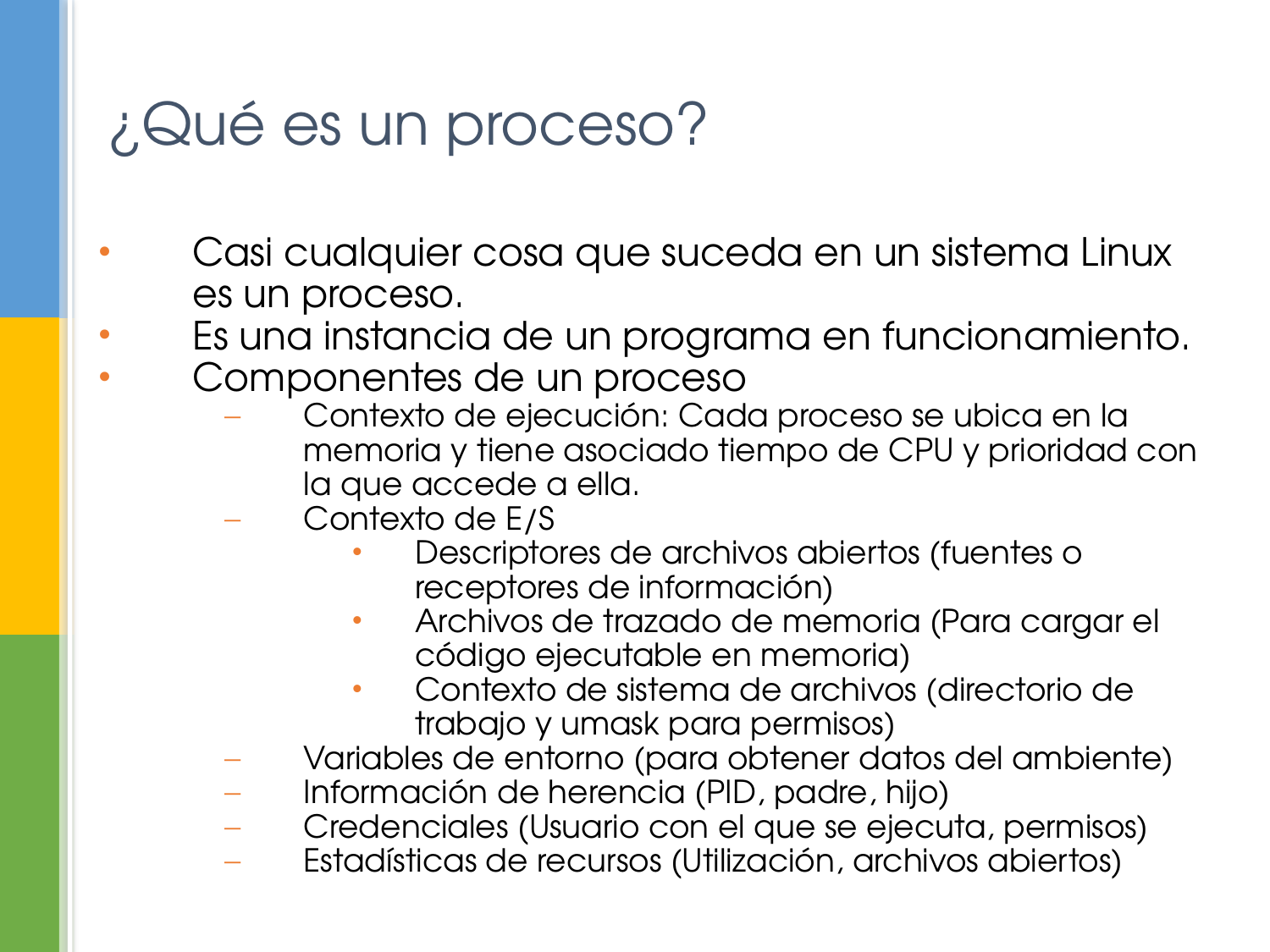

¿Qué es un proceso?
Casi cualquier cosa que suceda en un sistema Linux es un proceso.
Es una instancia de un programa en funcionamiento.
Componentes de un proceso
Contexto de ejecución: Cada proceso se ubica en la memoria y tiene asociado tiempo de CPU y prioridad con la que accede a ella.
Contexto de E/S
Descriptores de archivos abiertos (fuentes o receptores de información)
Archivos de trazado de memoria (Para cargar el código ejecutable en memoria)
Contexto de sistema de archivos (directorio de trabajo y umask para permisos)
Variables de entorno (para obtener datos del ambiente)
Información de herencia (PID, padre, hijo)
Credenciales (Usuario con el que se ejecuta, permisos)
Estadísticas de recursos (Utilización, archivos abiertos)